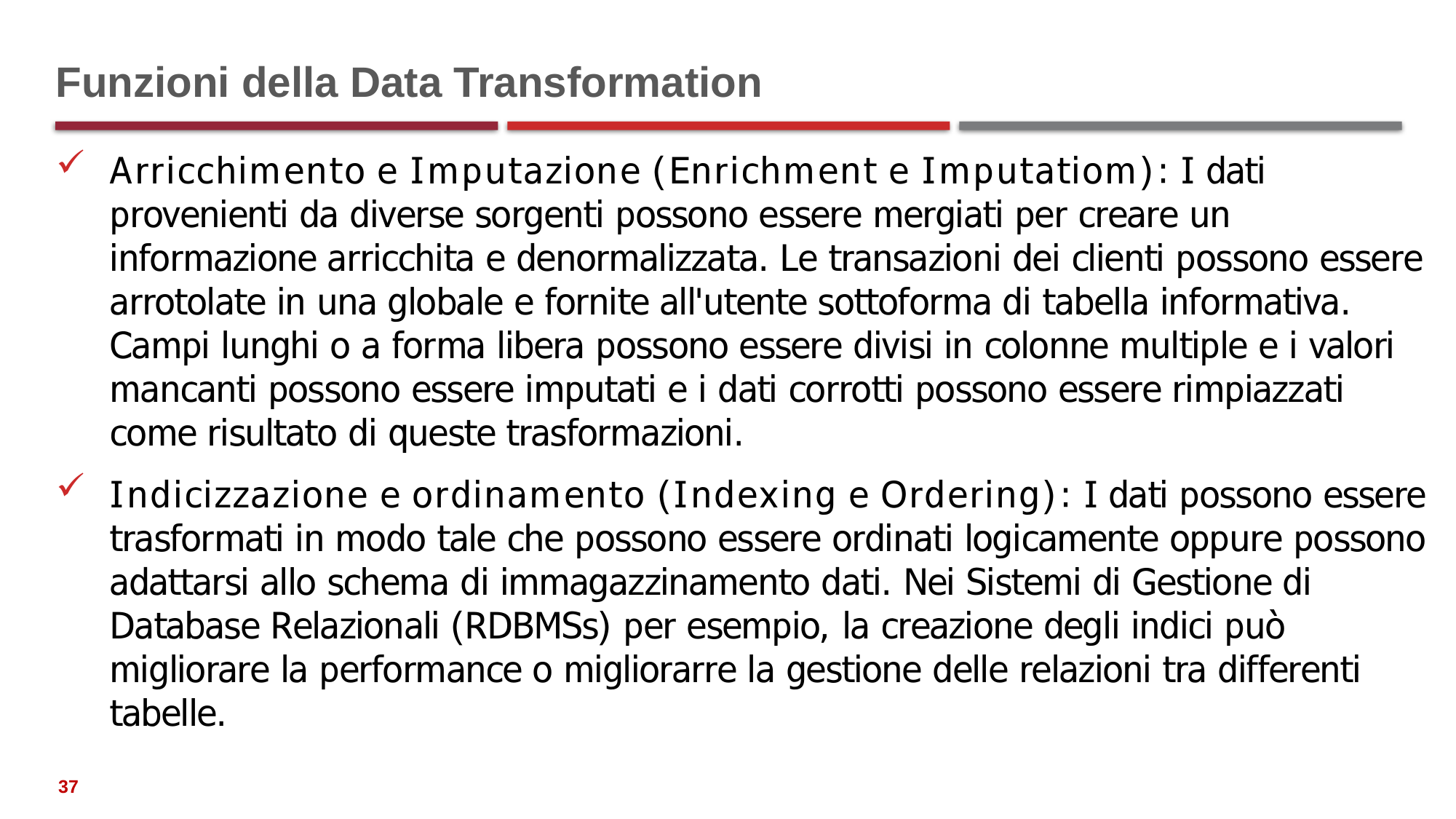

# Funzioni della Data Transformation
Arricchimento e Imputazione (Enrichment e Imputatiom): I dati provenienti da diverse sorgenti possono essere mergiati per creare un informazione arricchita e denormalizzata. Le transazioni dei clienti possono essere arrotolate in una globale e fornite all'utente sottoforma di tabella informativa. Campi lunghi o a forma libera possono essere divisi in colonne multiple e i valori mancanti possono essere imputati e i dati corrotti possono essere rimpiazzati come risultato di queste trasformazioni.
Indicizzazione e ordinamento (Indexing e Ordering): I dati possono essere trasformati in modo tale che possono essere ordinati logicamente oppure possono adattarsi allo schema di immagazzinamento dati. Nei Sistemi di Gestione di Database Relazionali (RDBMSs) per esempio, la creazione degli indici può migliorare la performance o migliorarre la gestione delle relazioni tra differenti tabelle.

37